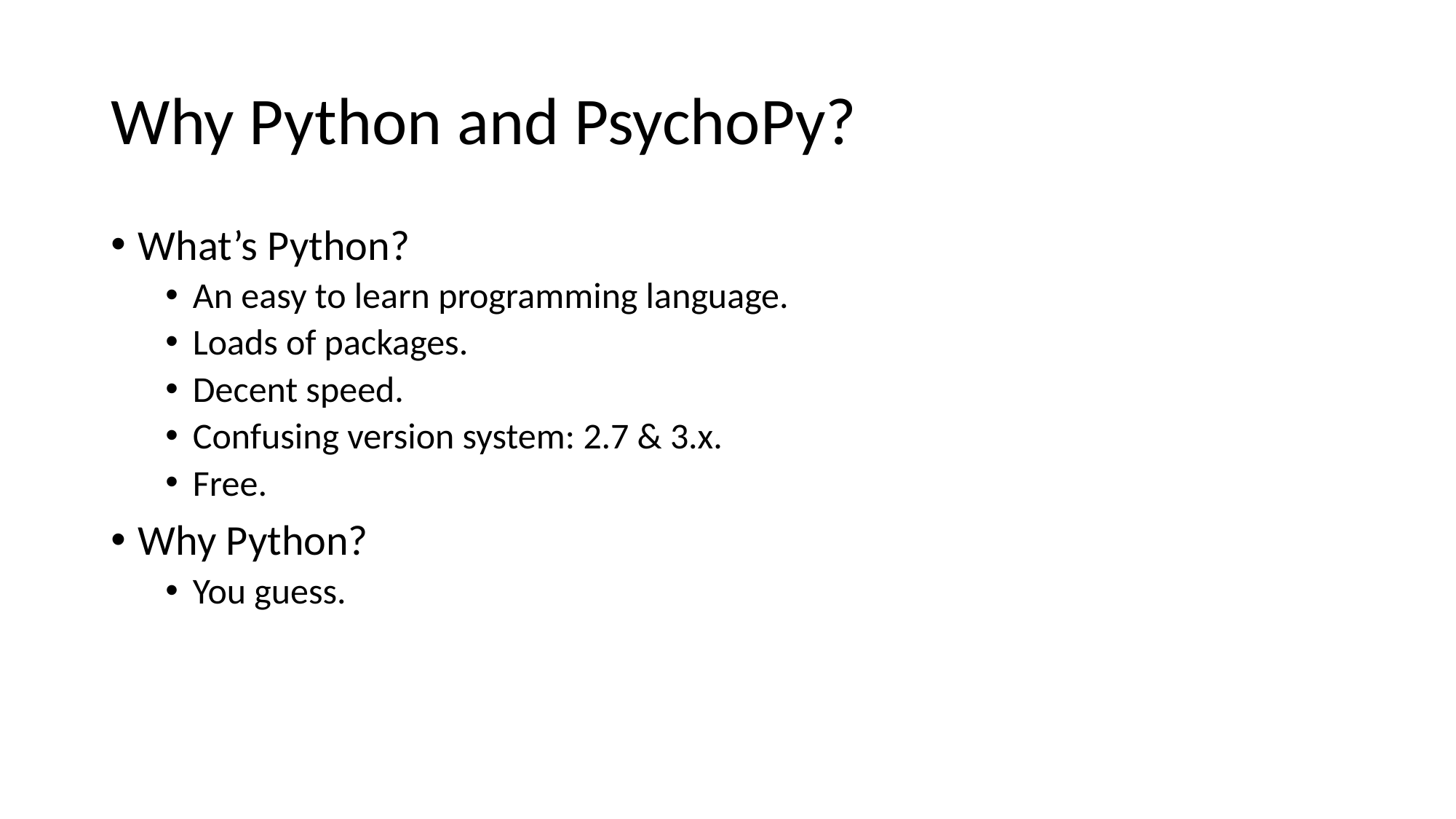

# Why Python and PsychoPy?
What’s Python?
An easy to learn programming language.
Loads of packages.
Decent speed.
Confusing version system: 2.7 & 3.x.
Free.
Why Python?
You guess.